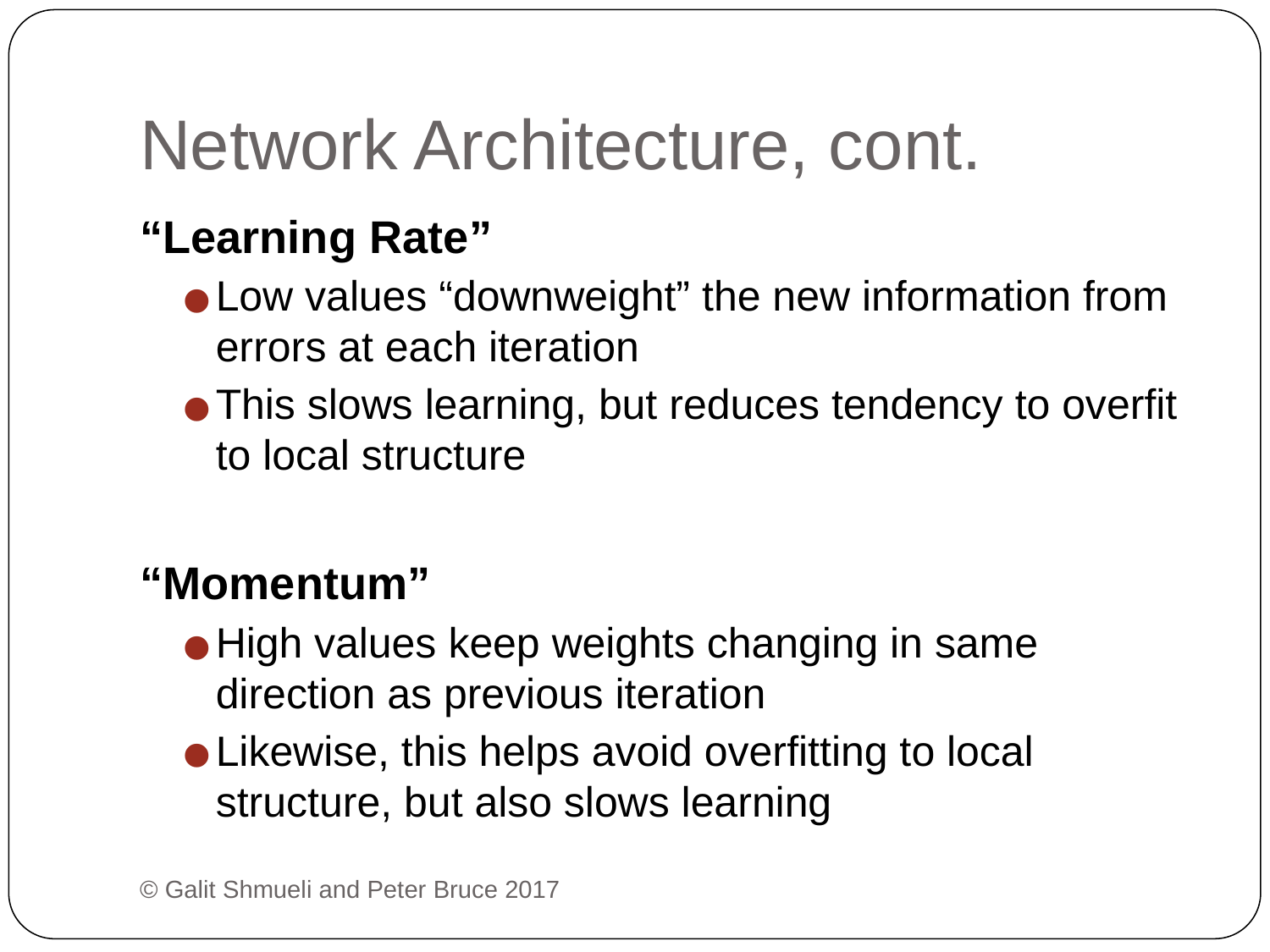

# Network Architecture, cont.
“Learning Rate”
Low values “downweight” the new information from errors at each iteration
This slows learning, but reduces tendency to overfit to local structure

“Momentum”
High values keep weights changing in same direction as previous iteration
Likewise, this helps avoid overfitting to local structure, but also slows learning
© Galit Shmueli and Peter Bruce 2017